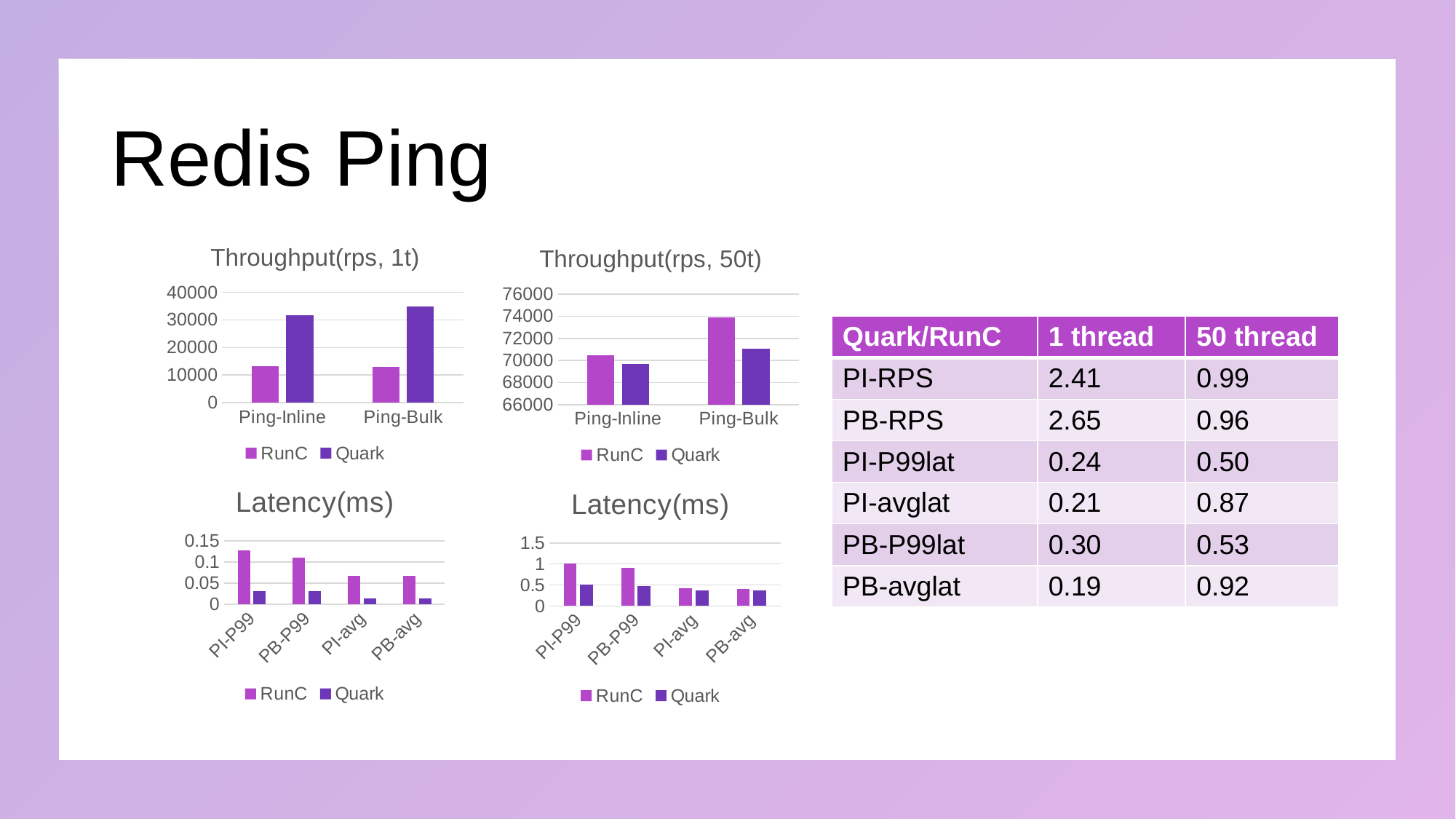

# Redis Ping

### Chart: Throughput(rps, 1t)

| Category | RunC | Quark |
|---|---|---|
| Ping-Inline | 13175.23 | 31746.03 |
| Ping-Bulk | 13089.0 | 34722.22 |

### Chart: Throughput(rps, 50t)

| Category | RunC | Quark |
|---|---|---|
| Ping-Inline | 70472.16 | 69686.41 |
| Ping-Bulk | 73909.83 | 71073.21 |
| Quark/RunC | 1 thread | 50 thread |
| --- | --- | --- |
| PI-RPS | 2.41 | 0.99 |
| PB-RPS | 2.65 | 0.96 |
| PI-P99lat | 0.24 | 0.50 |
| PI-avglat | 0.21 | 0.87 |
| PB-P99lat | 0.30 | 0.53 |
| PB-avglat | 0.19 | 0.92 |

### Chart: Latency(ms)

| Category | RunC | Quark |
|---|---|---|
| PI-P99 | 0.127 | 0.031 |
| PB-P99 | 0.111 | 0.031 |
| PI-avg | 0.067 | 0.014 |
| PB-avg | 0.067 | 0.013 |

### Chart: Latency(ms)

| Category | RunC | Quark |
|---|---|---|
| PI-P99 | 1.015 | 0.503 |
| PB-P99 | 0.903 | 0.479 |
| PI-avg | 0.424 | 0.368 |
| PB-avg | 0.405 | 0.372 |